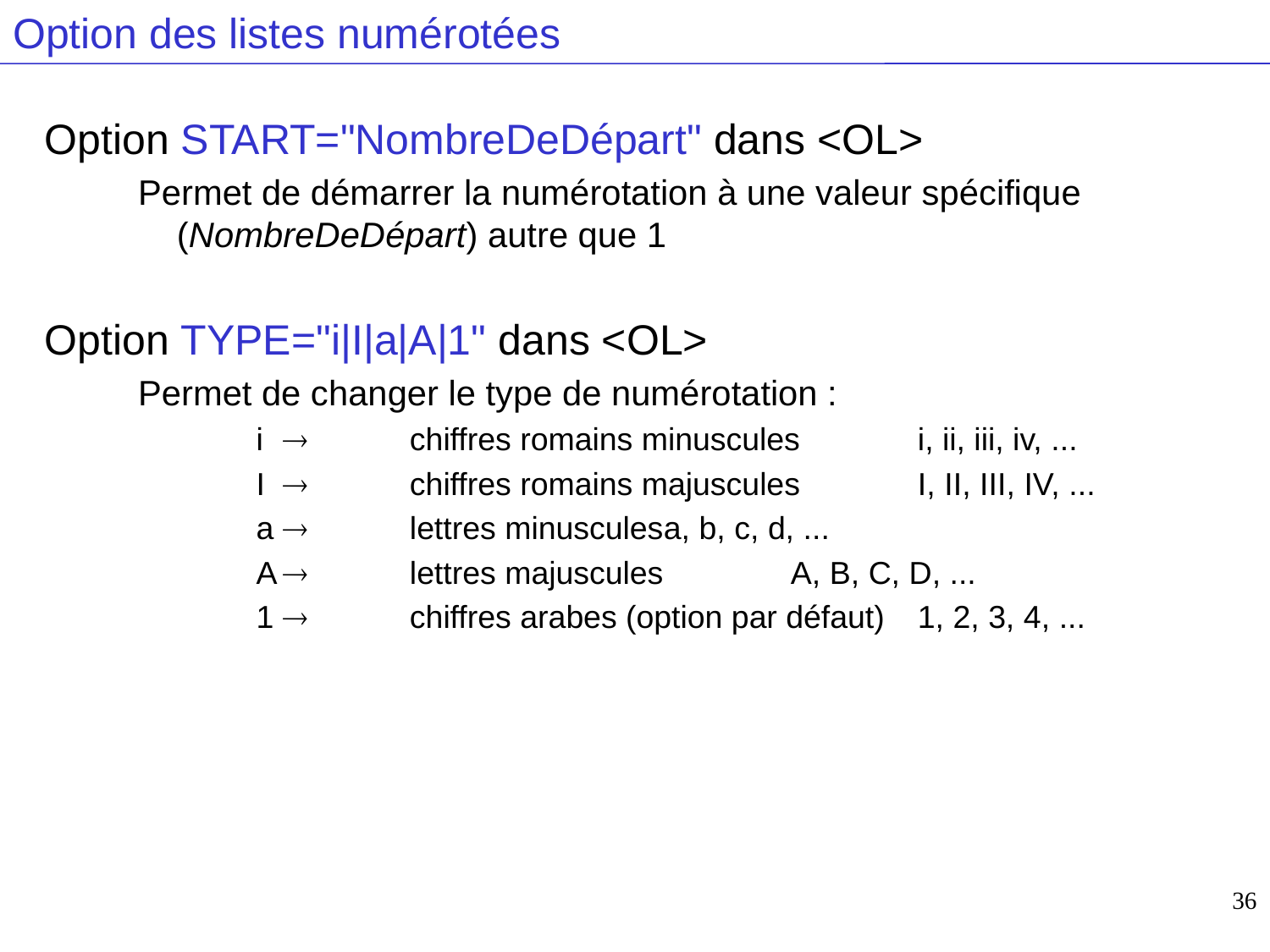

# Option des listes numérotées
Option START="NombreDeDépart" dans <OL>
Permet de démarrer la numérotation à une valeur spécifique (NombreDeDépart) autre que 1

Option TYPE="i|I|a|A|1" dans <OL>
Permet de changer le type de numérotation :
i	→	chiffres romains minuscules 	i, ii, iii, iv, ...
I	→	chiffres romains majuscules	I, II, III, IV, ...
a	→	lettres minuscules	a, b, c, d, ...
A	→	lettres majuscules 	A, B, C, D, ...
1	→	chiffres arabes (option par défaut)	1, 2, 3, 4, ...
36